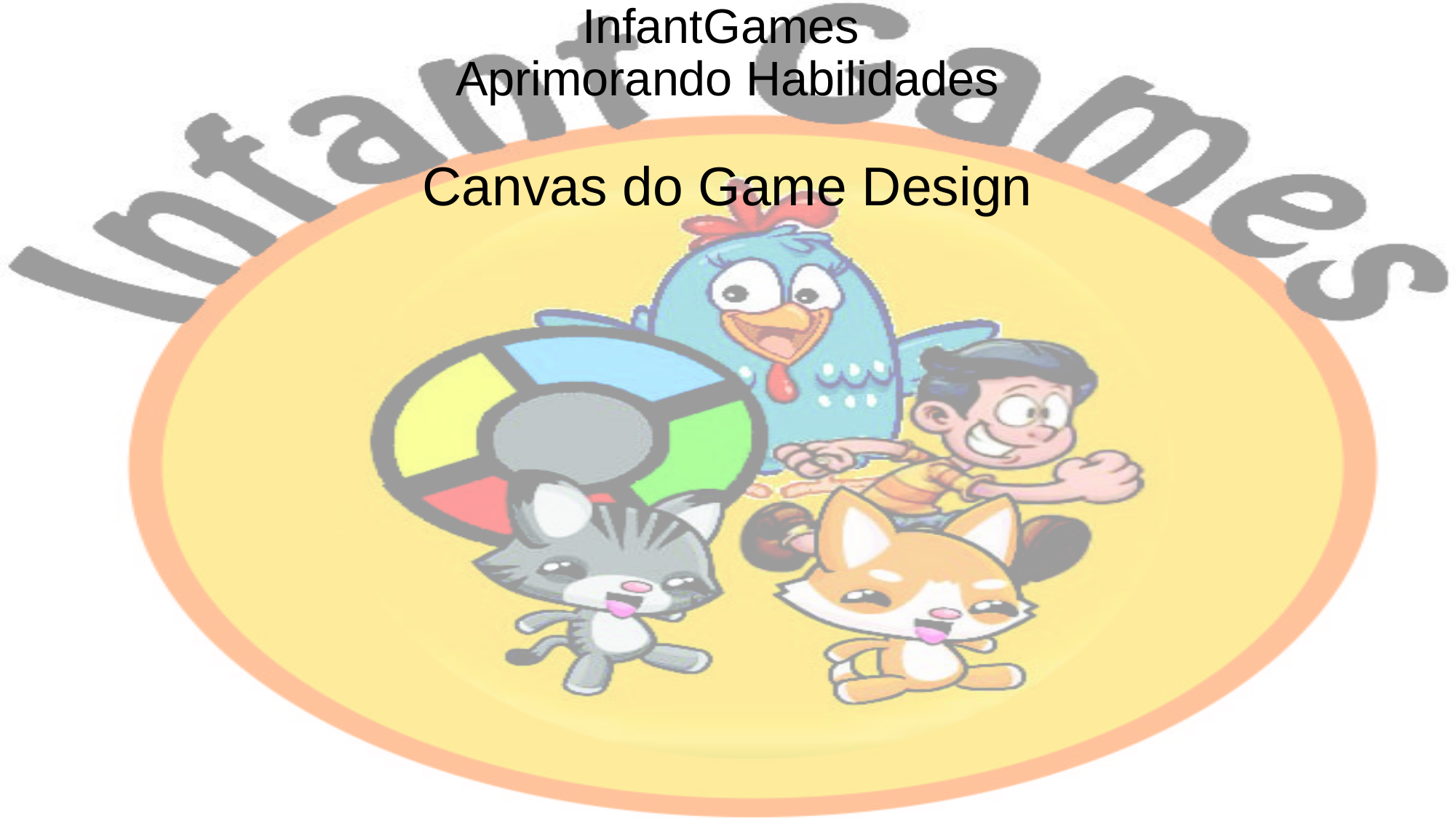

# InfantGames Aprimorando Habilidades Canvas do Game Design